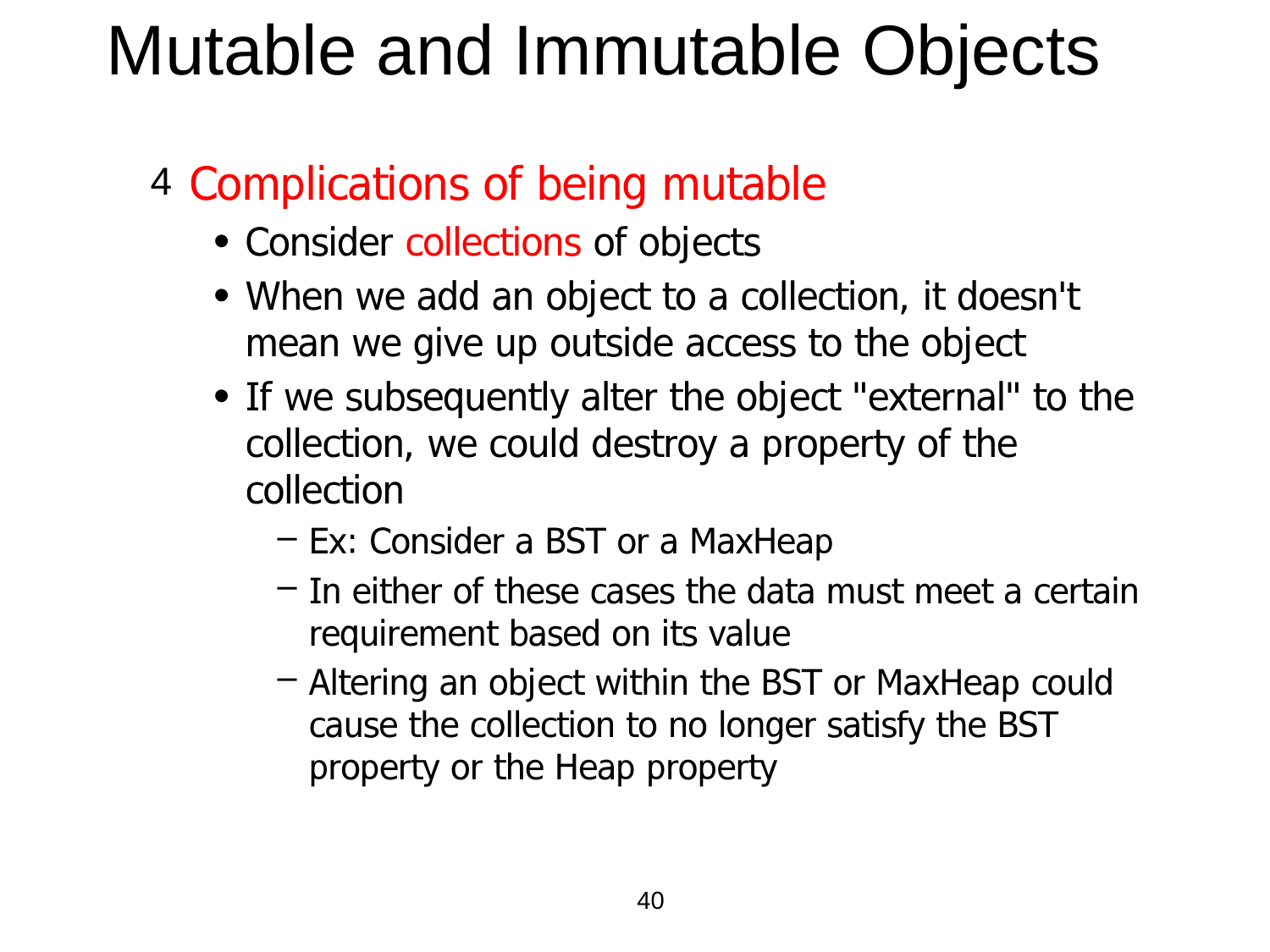

# Mutable and Immutable Objects
Complications of being mutable
Consider collections of objects
When we add an object to a collection, it doesn't mean we give up outside access to the object
If we subsequently alter the object "external" to the collection, we could destroy a property of the collection
Ex: Consider a BST or a MaxHeap
In either of these cases the data must meet a certain requirement based on its value
Altering an object within the BST or MaxHeap could cause the collection to no longer satisfy the BST property or the Heap property
40